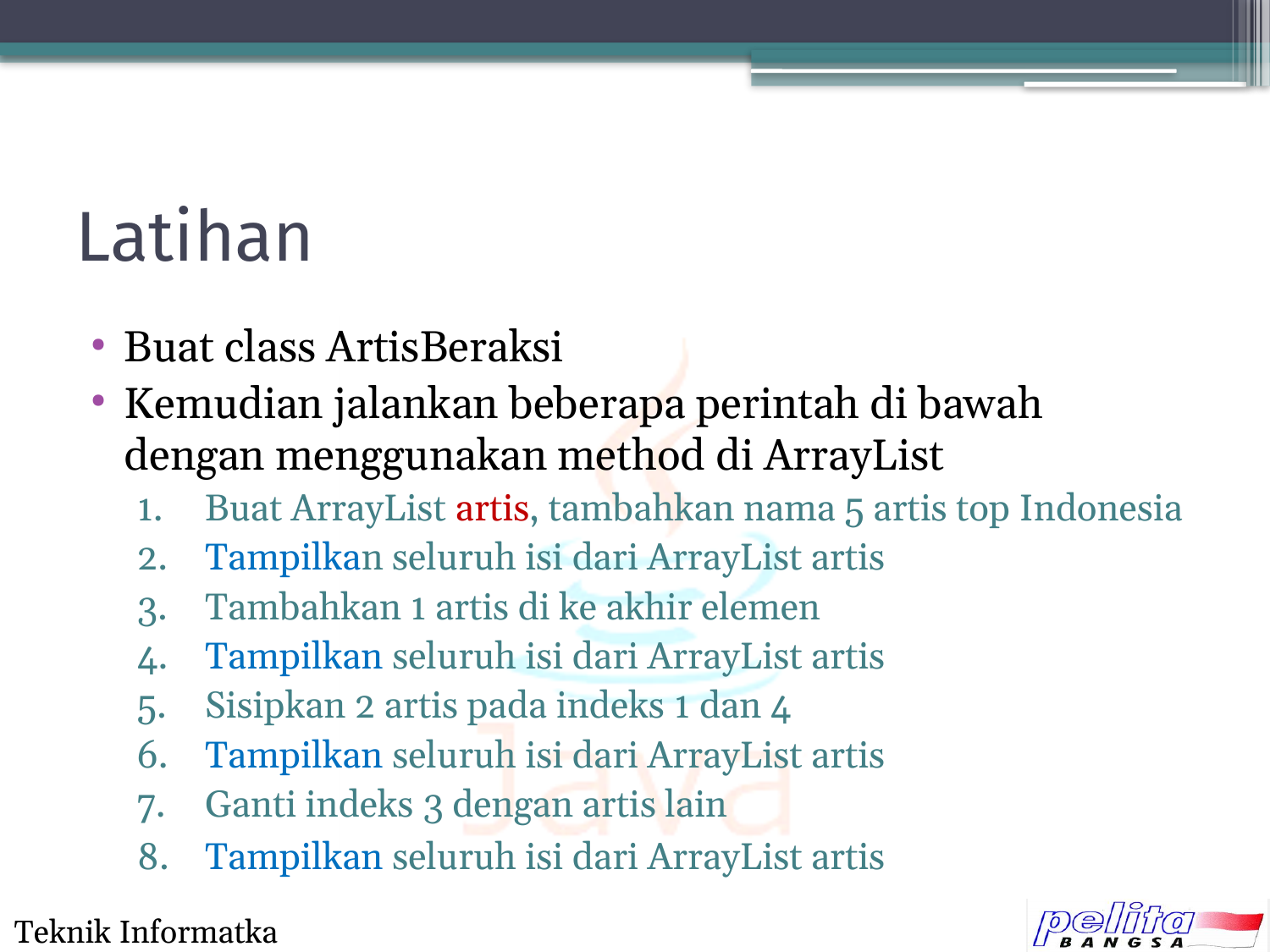

# Latihan
Buat class ArtisBeraksi
Kemudian jalankan beberapa perintah di bawah dengan menggunakan method di ArrayList
Buat ArrayList artis, tambahkan nama 5 artis top Indonesia
Tampilkan seluruh isi dari ArrayList artis
Tambahkan 1 artis di ke akhir elemen
Tampilkan seluruh isi dari ArrayList artis
Sisipkan 2 artis pada indeks 1 dan 4
Tampilkan seluruh isi dari ArrayList artis
Ganti indeks 3 dengan artis lain
Tampilkan seluruh isi dari ArrayList artis